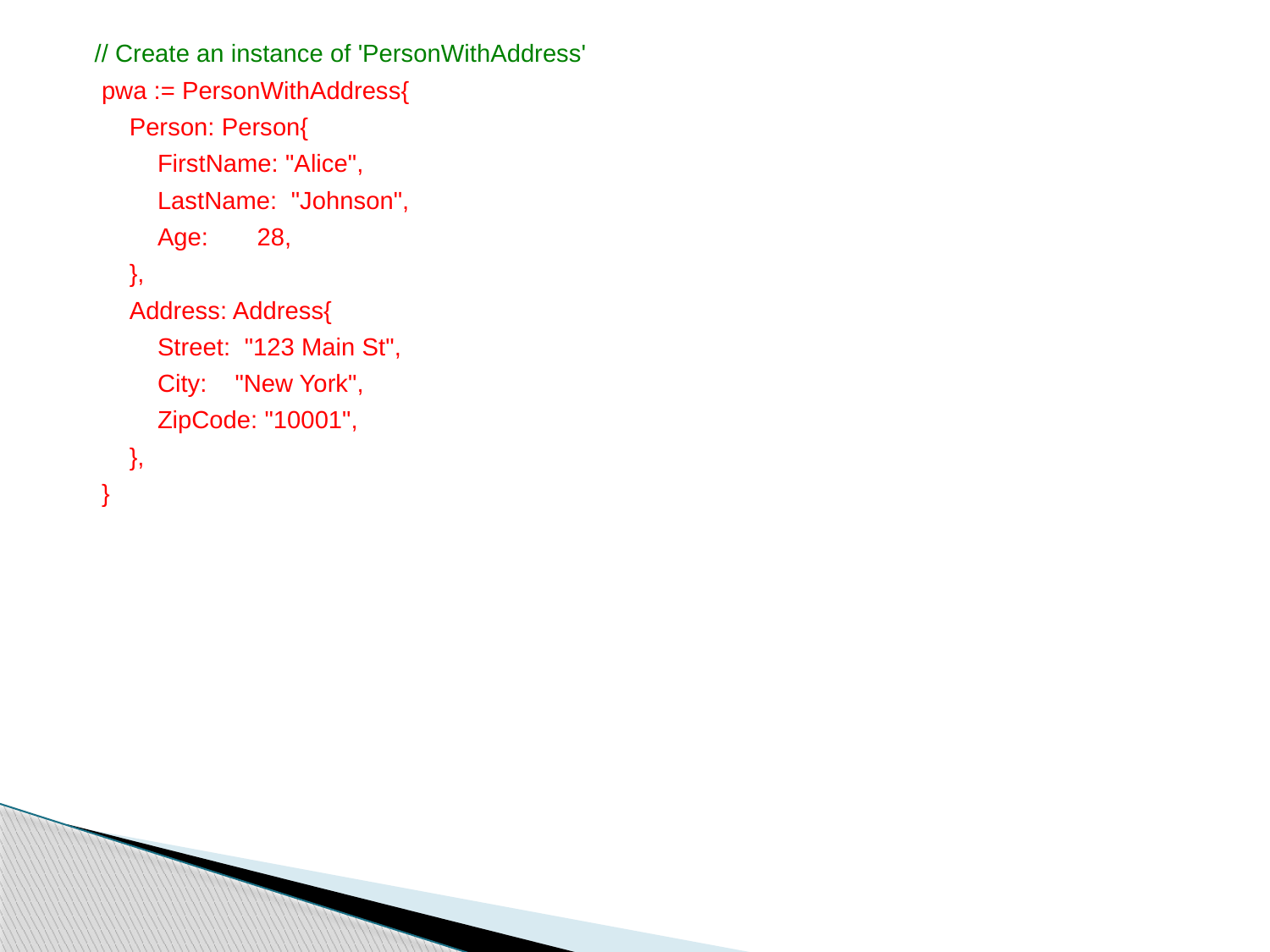

// Create an instance of 'PersonWithAddress'
   pwa := PersonWithAddress{
       Person: Person{
           FirstName: "Alice",
           LastName:  "Johnson",
           Age:       28,
       },
       Address: Address{
           Street:  "123 Main St",
           City:    "New York",
           ZipCode: "10001",
       },
   }